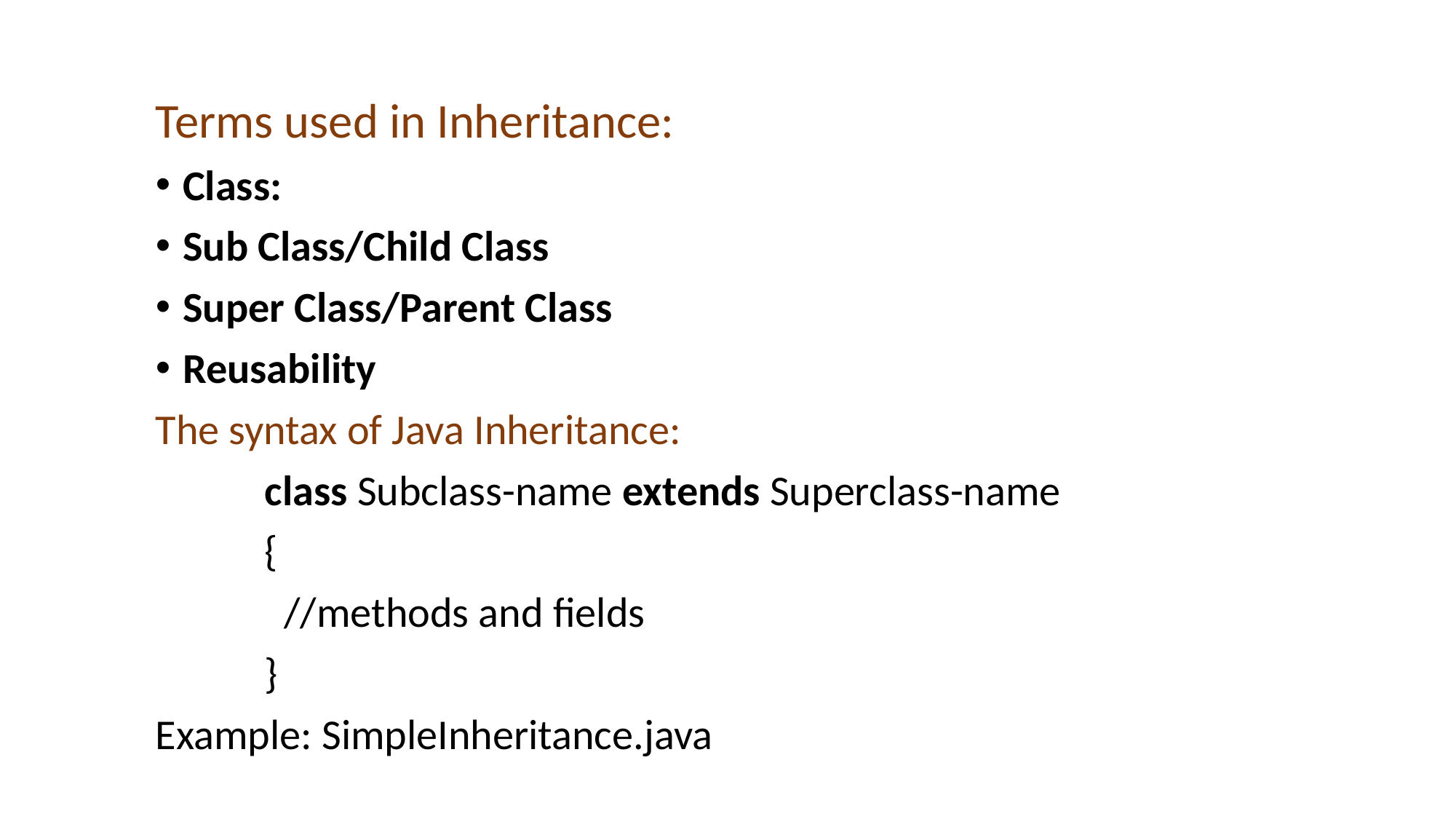

Terms used in Inheritance:
Class:
Sub Class/Child Class
Super Class/Parent Class
Reusability
The syntax of Java Inheritance:
	class Subclass-name extends Superclass-name
	{
	  //methods and fields
	}
Example: SimpleInheritance.java